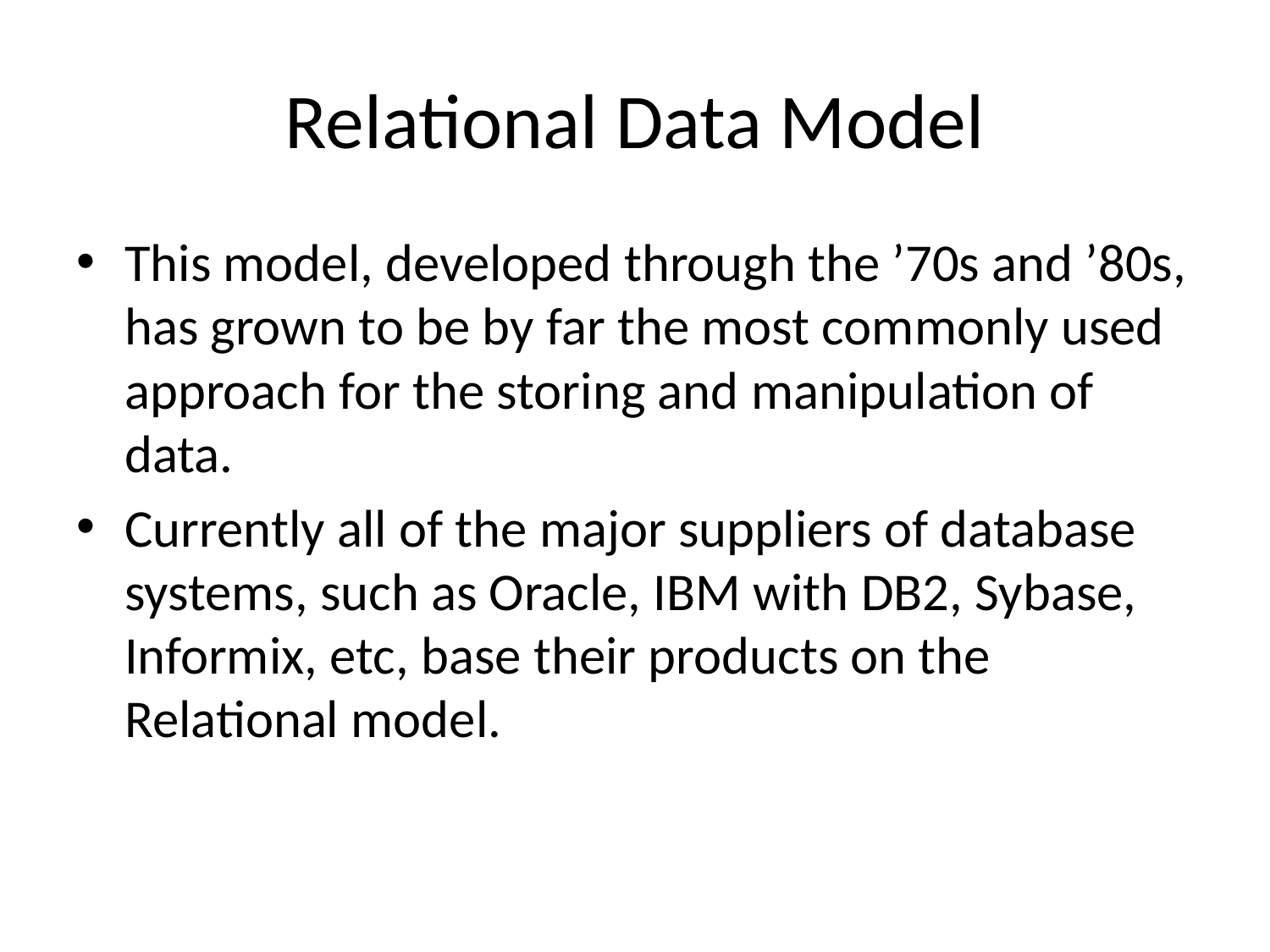

# Relational Data Model
This model, developed through the ’70s and ’80s,
has grown to be by far the most commonly used approach for the storing and manipulation of data.
Currently all of the major suppliers of database systems, such as Oracle, IBM with DB2, Sybase, Informix, etc, base their products on the Relational model.